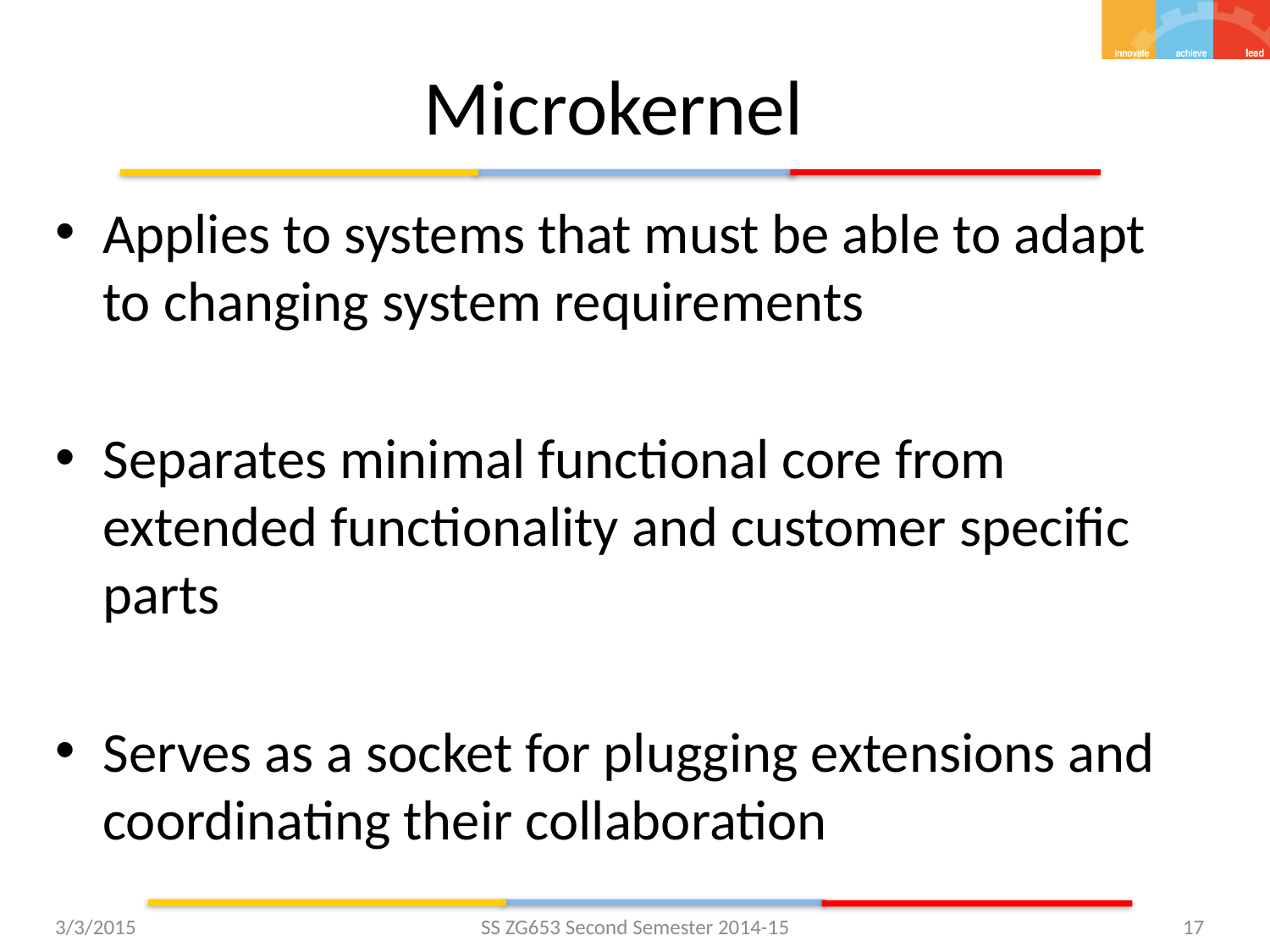

# Microkernel
Applies to systems that must be able to adapt to changing system requirements

Separates minimal functional core from extended functionality and customer specific parts

Serves as a socket for plugging extensions and coordinating their collaboration
3/3/2015
SS ZG653 Second Semester 2014-15
17